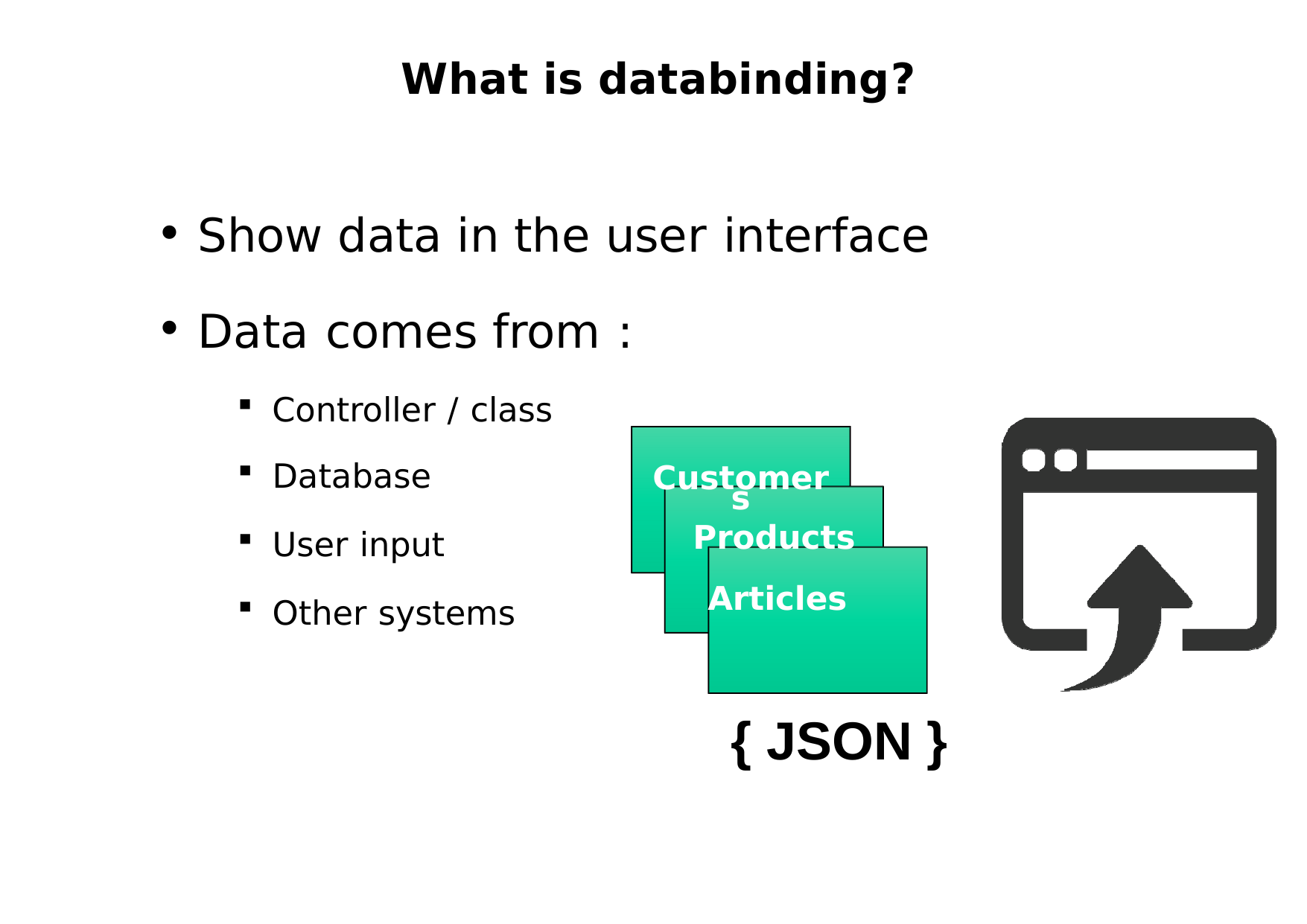

What is databinding?
Show data in the user interface
Data comes from :
Controller / class

Customer Products
Articles
Database
User input
Other systems
s

{ JSON }